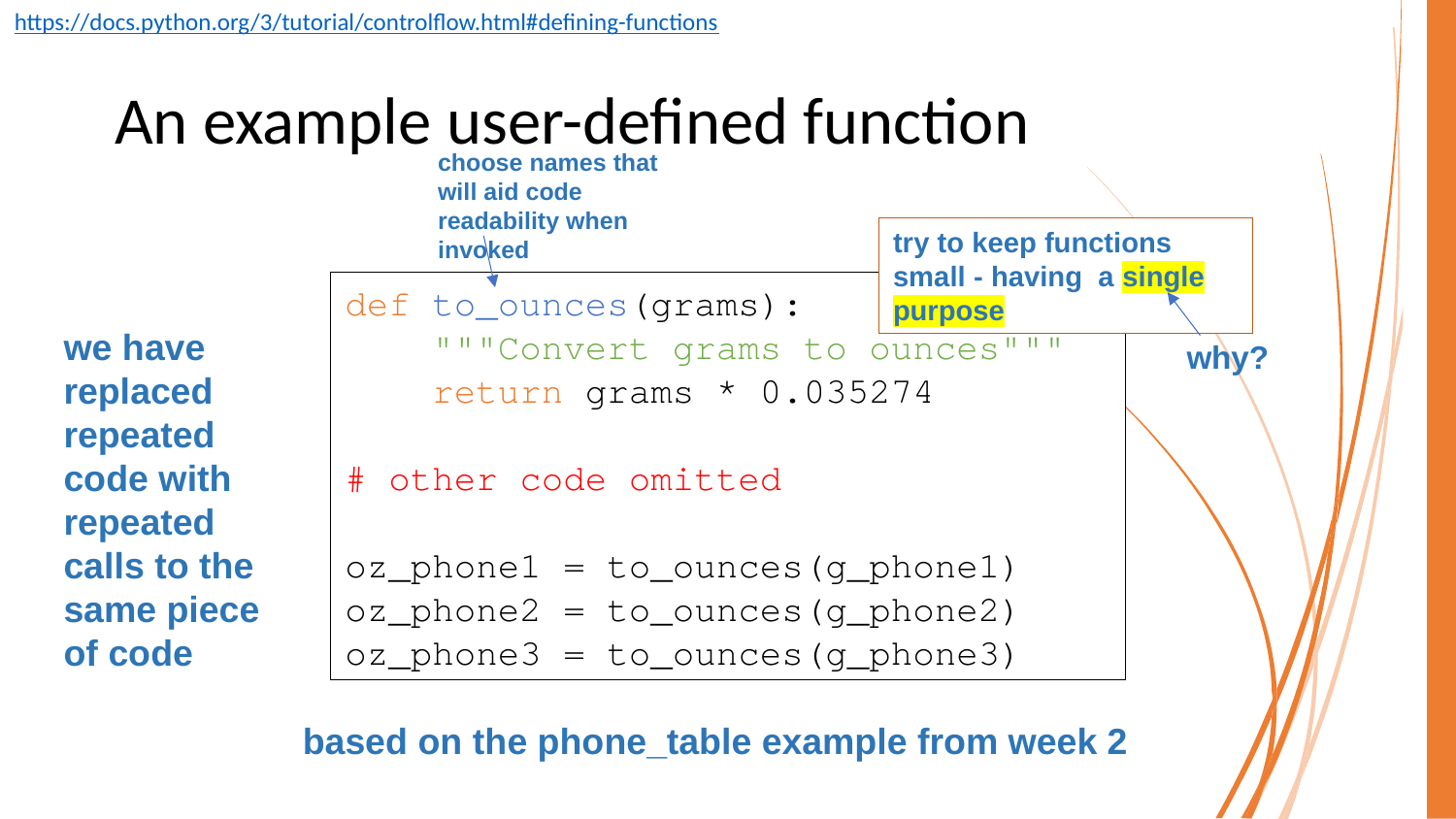

https://docs.python.org/3/tutorial/controlflow.html#defining-functions
# An example user-defined function
choose names that will aid code readability when invoked
try to keep functions small - having  a single purpose
def to_ounces(grams):
    """Convert grams to ounces"""
    return grams * 0.035274

# other code omitted

oz_phone1 = to_ounces(g_phone1)
oz_phone2 = to_ounces(g_phone2)
oz_phone3 = to_ounces(g_phone3)
we have replaced repeated code with repeated calls to the same piece of code
why?
based on the phone_table example from week 2